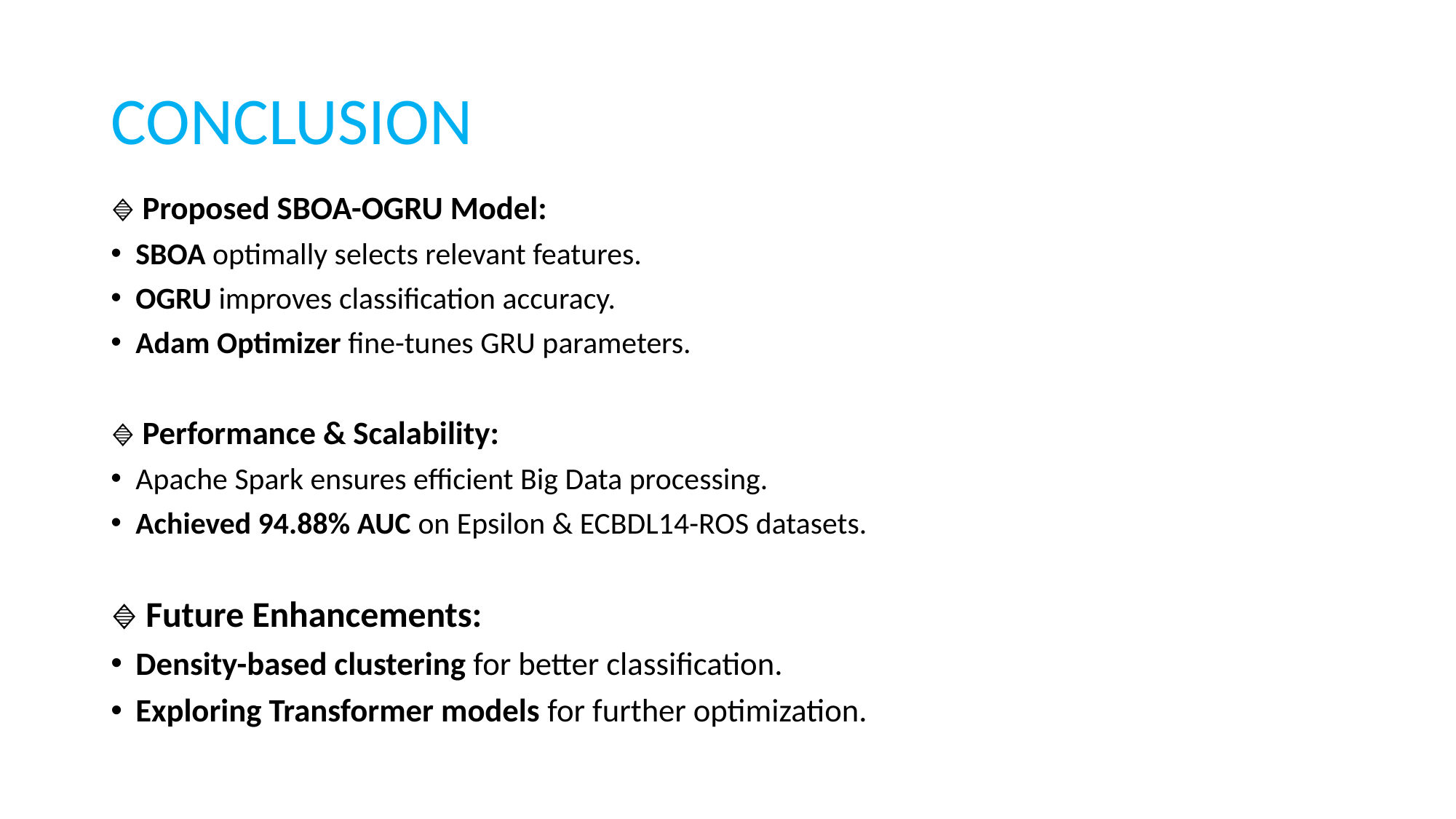

# CONCLUSION
🔹 Proposed SBOA-OGRU Model:
SBOA optimally selects relevant features.
OGRU improves classification accuracy.
Adam Optimizer fine-tunes GRU parameters.

🔹 Performance & Scalability:
Apache Spark ensures efficient Big Data processing.
Achieved 94.88% AUC on Epsilon & ECBDL14-ROS datasets.

🔹 Future Enhancements:
Density-based clustering for better classification.
Exploring Transformer models for further optimization.